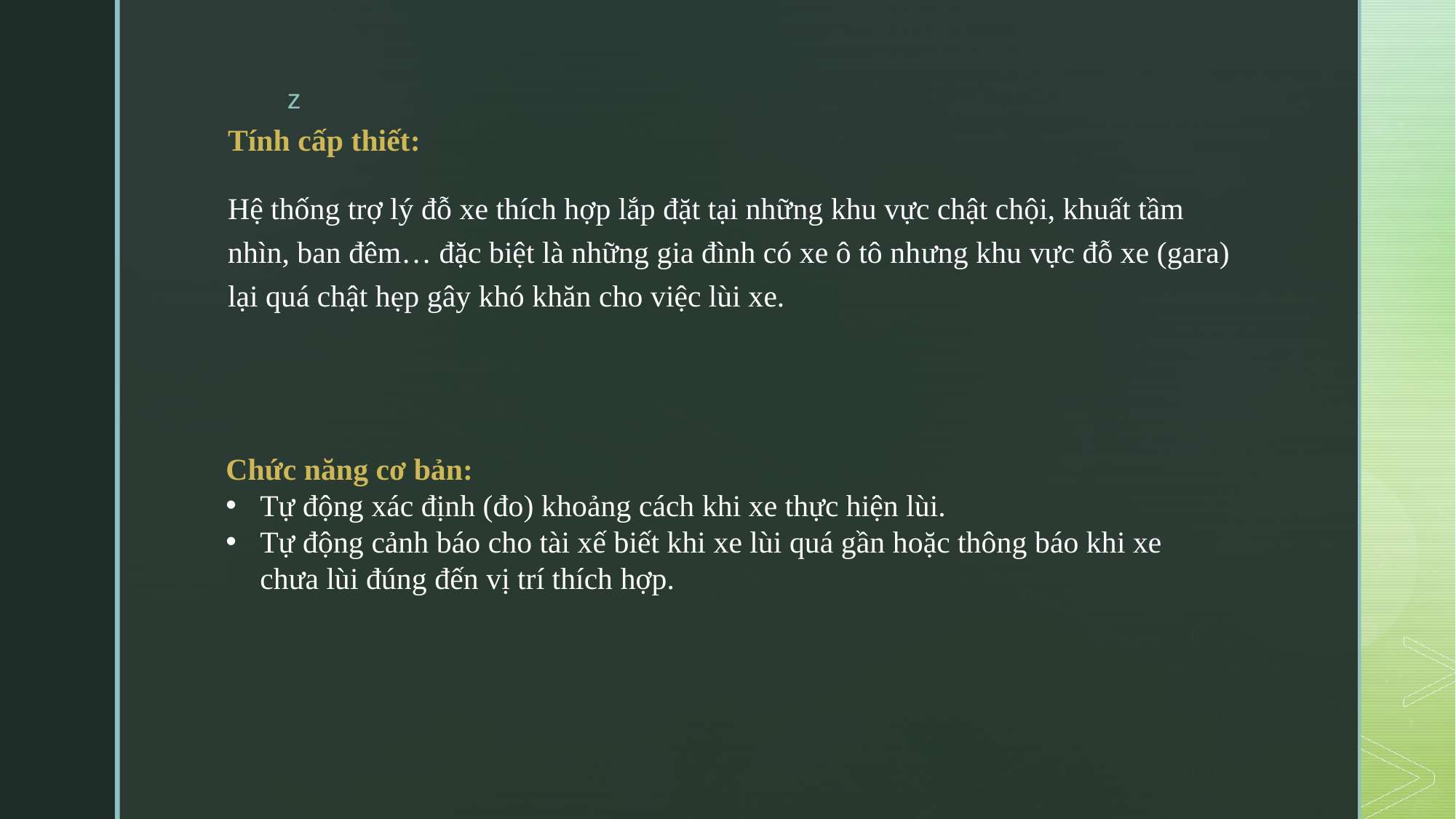

Tính cấp thiết:
Hệ thống trợ lý đỗ xe thích hợp lắp đặt tại những khu vực chật chội, khuất tầm nhìn, ban đêm… đặc biệt là những gia đình có xe ô tô nhưng khu vực đỗ xe (gara) lại quá chật hẹp gây khó khăn cho việc lùi xe.
Chức năng cơ bản:
Tự động xác định (đo) khoảng cách khi xe thực hiện lùi.
Tự động cảnh báo cho tài xế biết khi xe lùi quá gần hoặc thông báo khi xe chưa lùi đúng đến vị trí thích hợp.